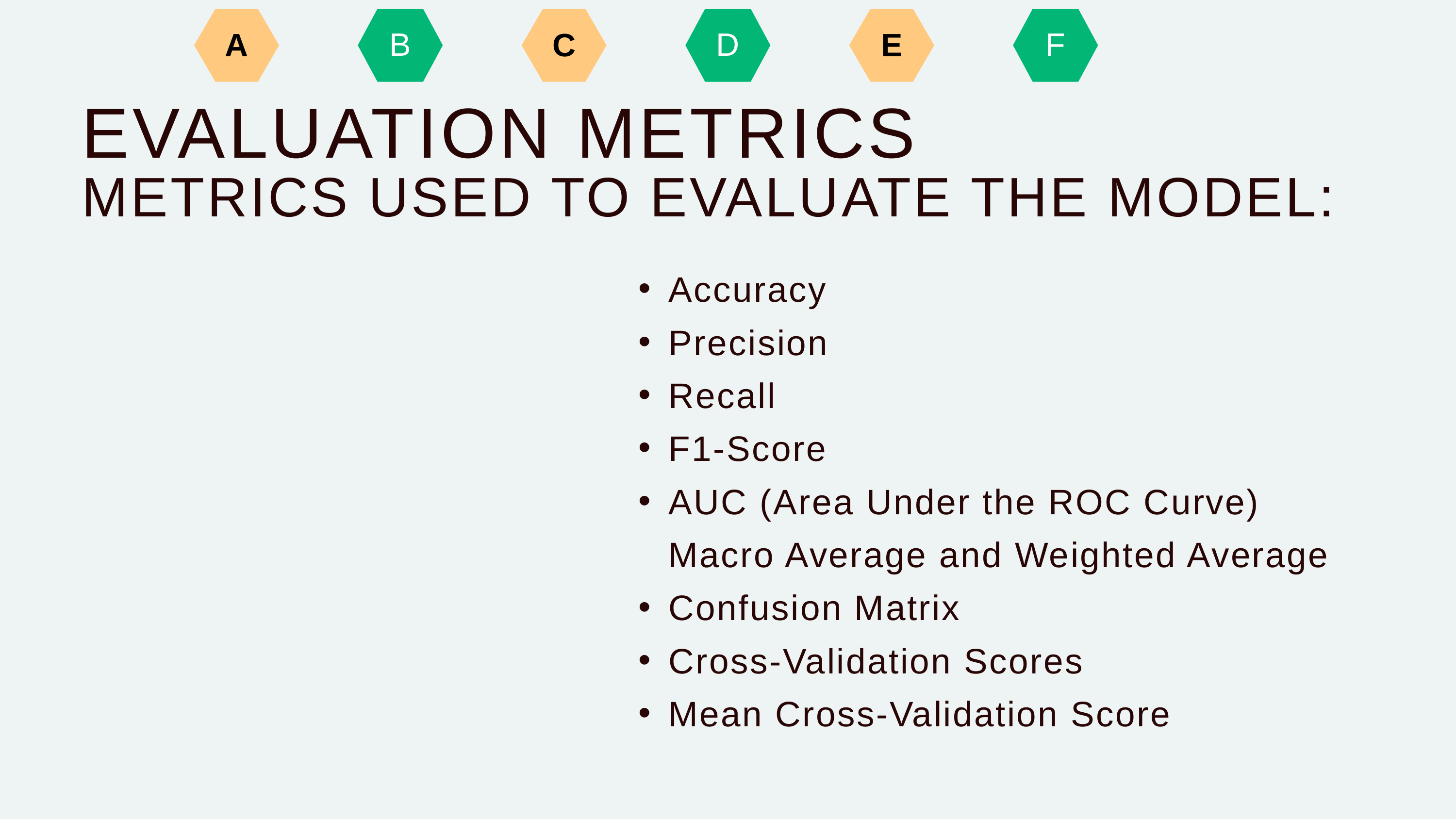

A

B

C

D

E

F
EVALUATION METRICS
METRICS USED TO EVALUATE THE MODEL:
Accuracy
Precision
Recall
F1-Score
AUC (Area Under the ROC Curve) Macro Average and Weighted Average
Confusion Matrix
Cross-Validation Scores
Mean Cross-Validation Score